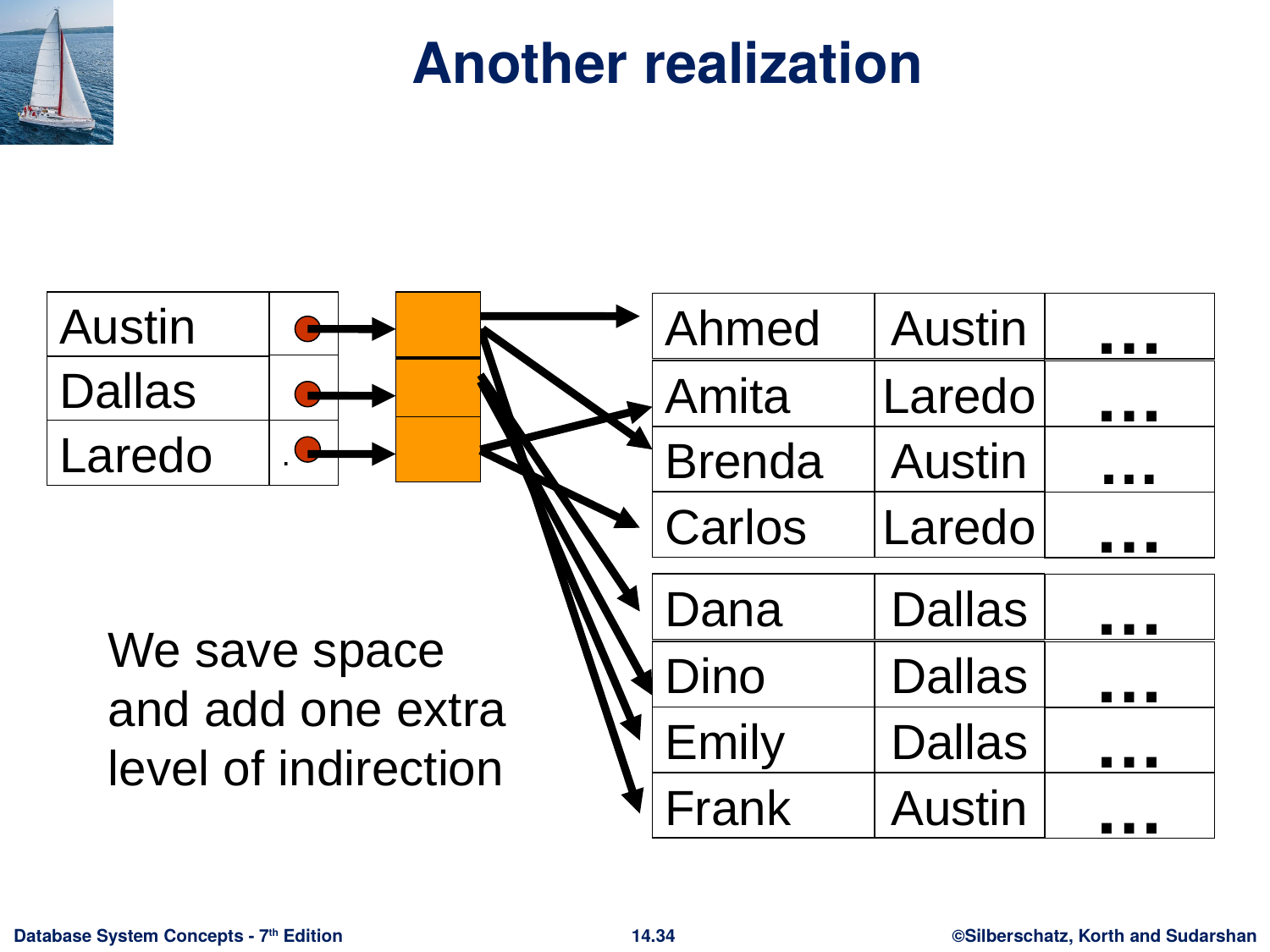

# Another realization
Austin

Ahmed
Austin
…
Amita
Laredo
…
Brenda
Austin
…
Carlos
Laredo
…

.
Dallas

Laredo
.

Dana
Dallas
…
Dino
Dallas
…
Emily
Dallas
…
Frank
Austin
…
We save space
and add one extra
level of indirection